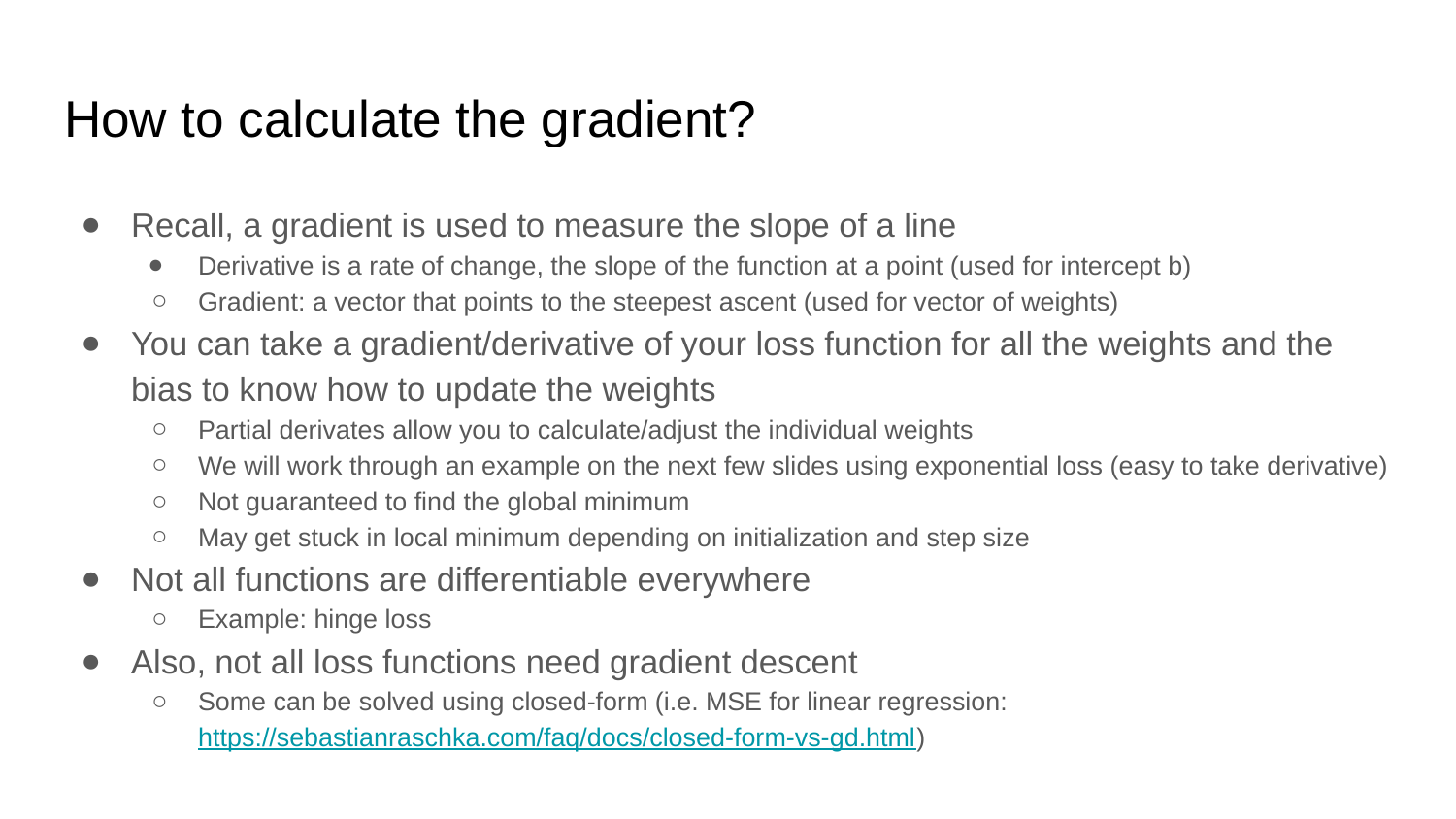

# How to calculate the gradient?
Recall, a gradient is used to measure the slope of a line
Derivative is a rate of change, the slope of the function at a point (used for intercept b)
Gradient: a vector that points to the steepest ascent (used for vector of weights)
You can take a gradient/derivative of your loss function for all the weights and the bias to know how to update the weights
Partial derivates allow you to calculate/adjust the individual weights
We will work through an example on the next few slides using exponential loss (easy to take derivative)
Not guaranteed to find the global minimum
May get stuck in local minimum depending on initialization and step size
Not all functions are differentiable everywhere
Example: hinge loss
Also, not all loss functions need gradient descent
Some can be solved using closed-form (i.e. MSE for linear regression: https://sebastianraschka.com/faq/docs/closed-form-vs-gd.html)